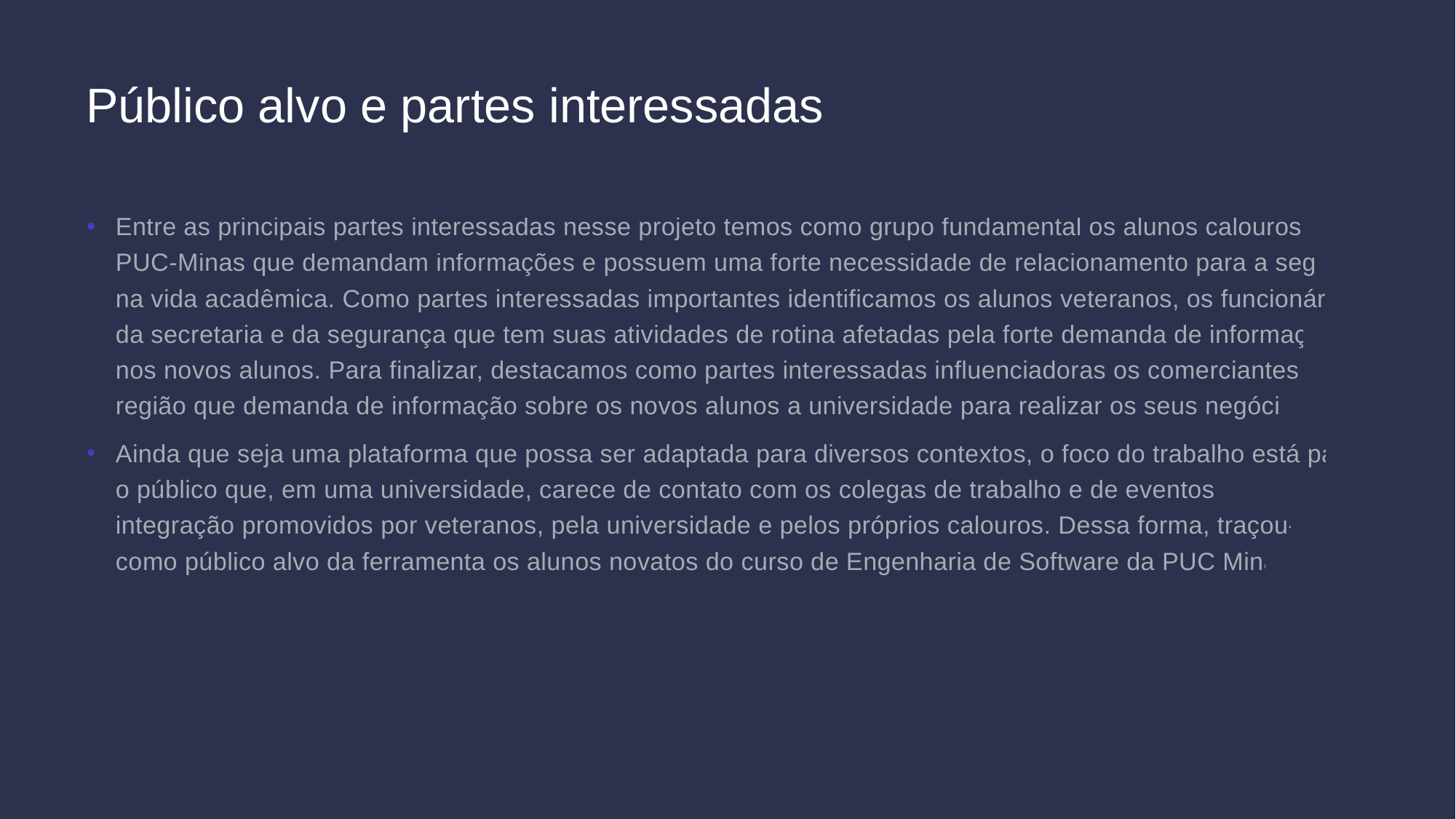

# Público alvo e partes interessadas
Entre as principais partes interessadas nesse projeto temos como grupo fundamental os alunos calouros da PUC-Minas que demandam informações e possuem uma forte necessidade de relacionamento para a seguir na vida acadêmica. Como partes interessadas importantes identificamos os alunos veteranos, os funcionários da secretaria e da segurança que tem suas atividades de rotina afetadas pela forte demanda de informação nos novos alunos. Para finalizar, destacamos como partes interessadas influenciadoras os comerciantes da região que demanda de informação sobre os novos alunos a universidade para realizar os seus negócios.
Ainda que seja uma plataforma que possa ser adaptada para diversos contextos, o foco do trabalho está para o público que, em uma universidade, carece de contato com os colegas de trabalho e de eventos de integração promovidos por veteranos, pela universidade e pelos próprios calouros. Dessa forma, traçou-se como público alvo da ferramenta os alunos novatos do curso de Engenharia de Software da PUC Minas.